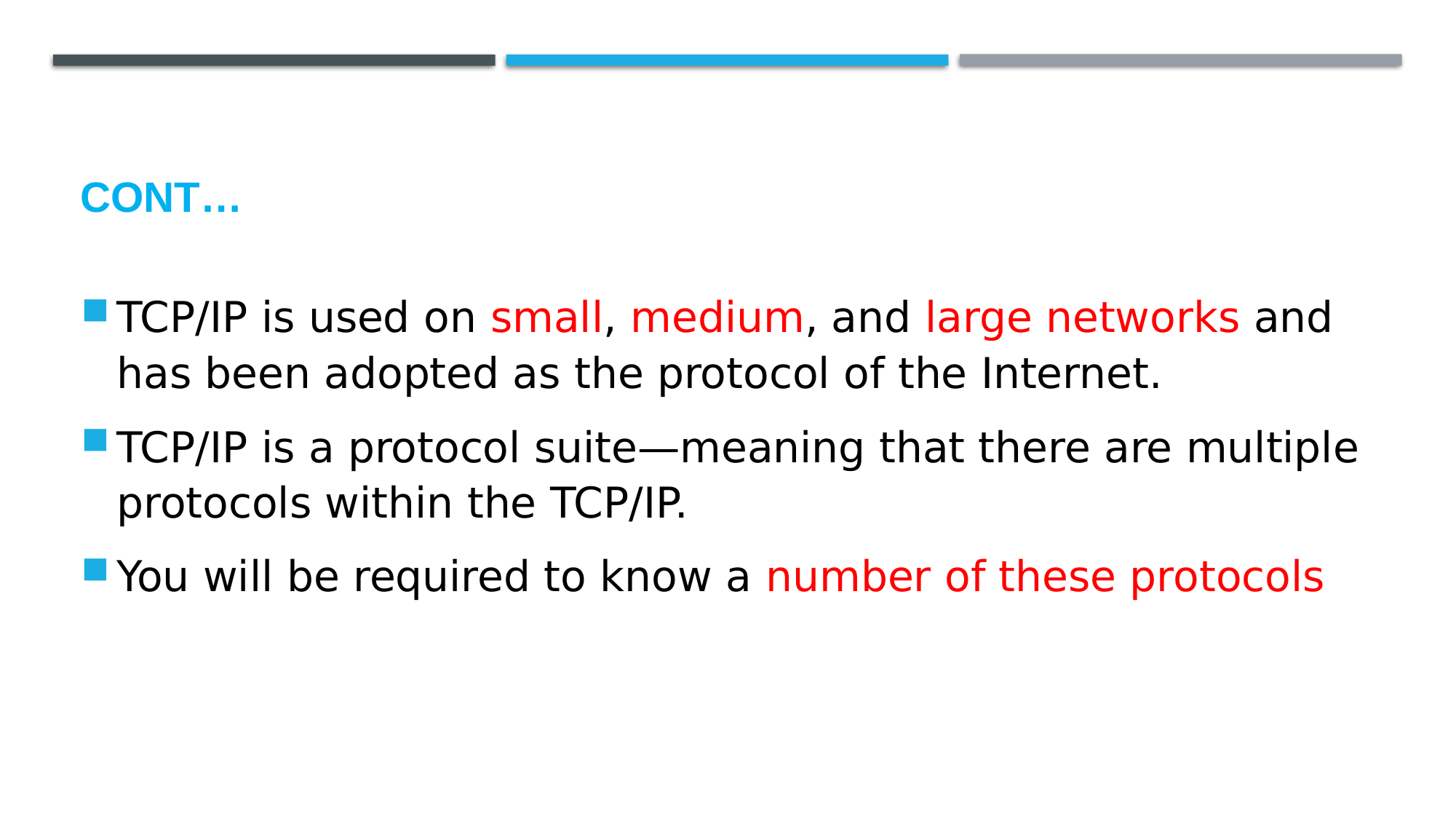

# CONT…
TCP/IP is used on small, medium, and large networks and has been adopted as the protocol of the Internet.
TCP/IP is a protocol suite—meaning that there are multiple protocols within the TCP/IP.
You will be required to know a number of these protocols